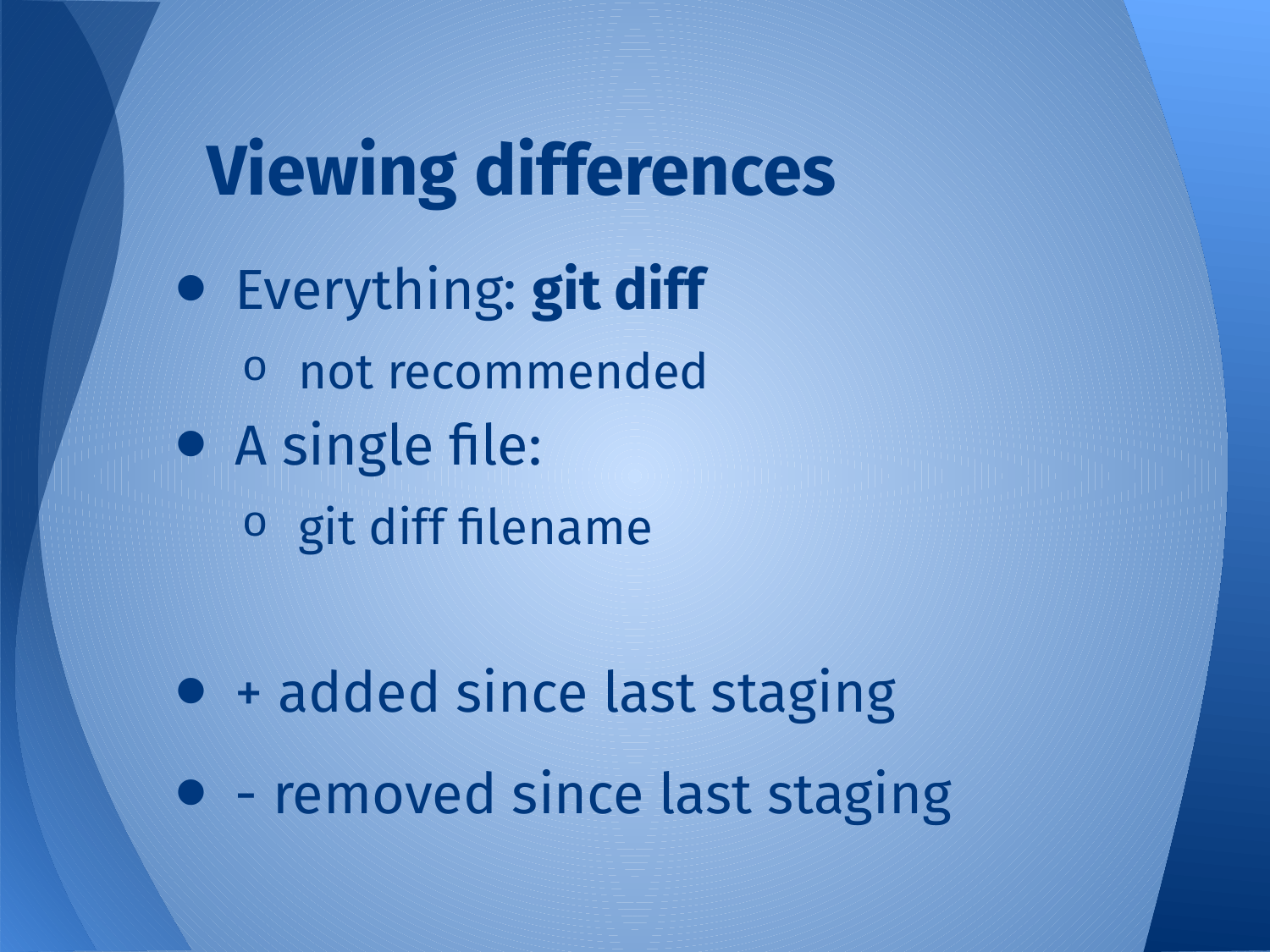

# Viewing differences
Everything: git diff
not recommended
A single file:
git diff filename

+ added since last staging
- removed since last staging